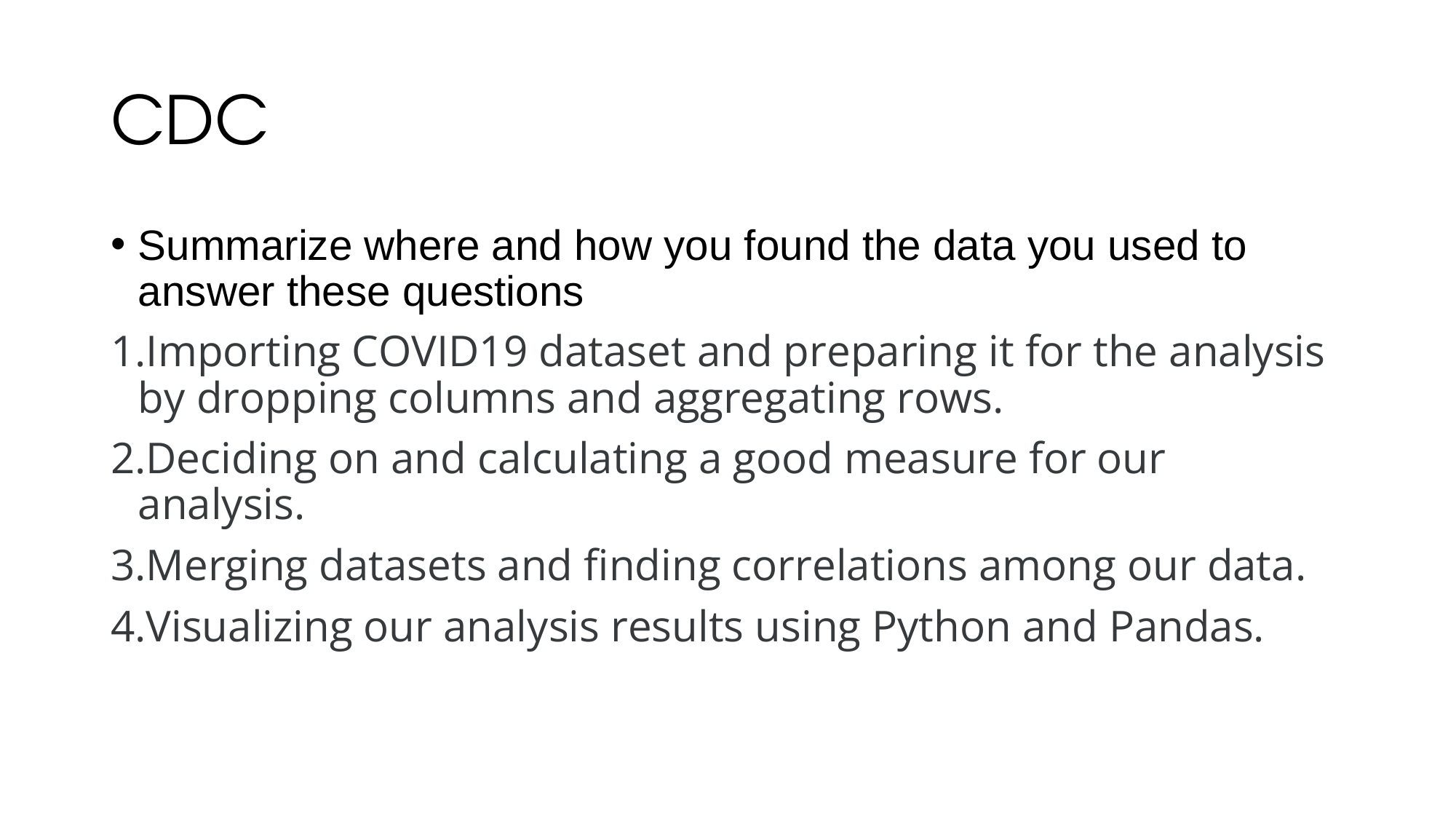

# CDC
Summarize where and how you found the data you used to answer these questions
Importing COVID19 dataset and preparing it for the analysis by dropping columns and aggregating rows.
Deciding on and calculating a good measure for our analysis.
Merging datasets and finding correlations among our data.
Visualizing our analysis results using Python and Pandas.